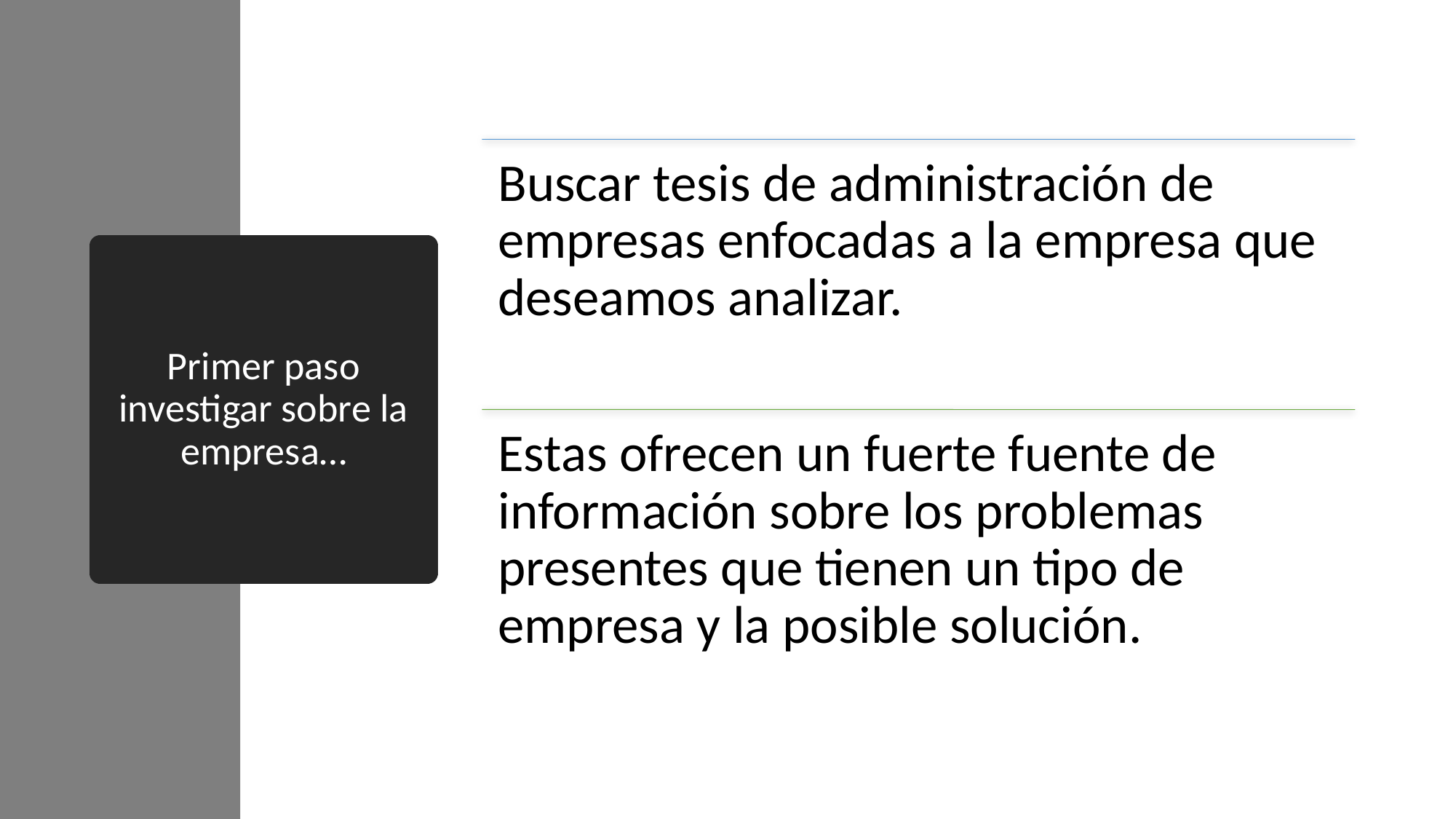

Buscar tesis de administración de empresas enfocadas a la empresa que deseamos analizar.
Estas ofrecen un fuerte fuente de información sobre los problemas presentes que tienen un tipo de empresa y la posible solución.
# Primer paso investigar sobre la empresa…